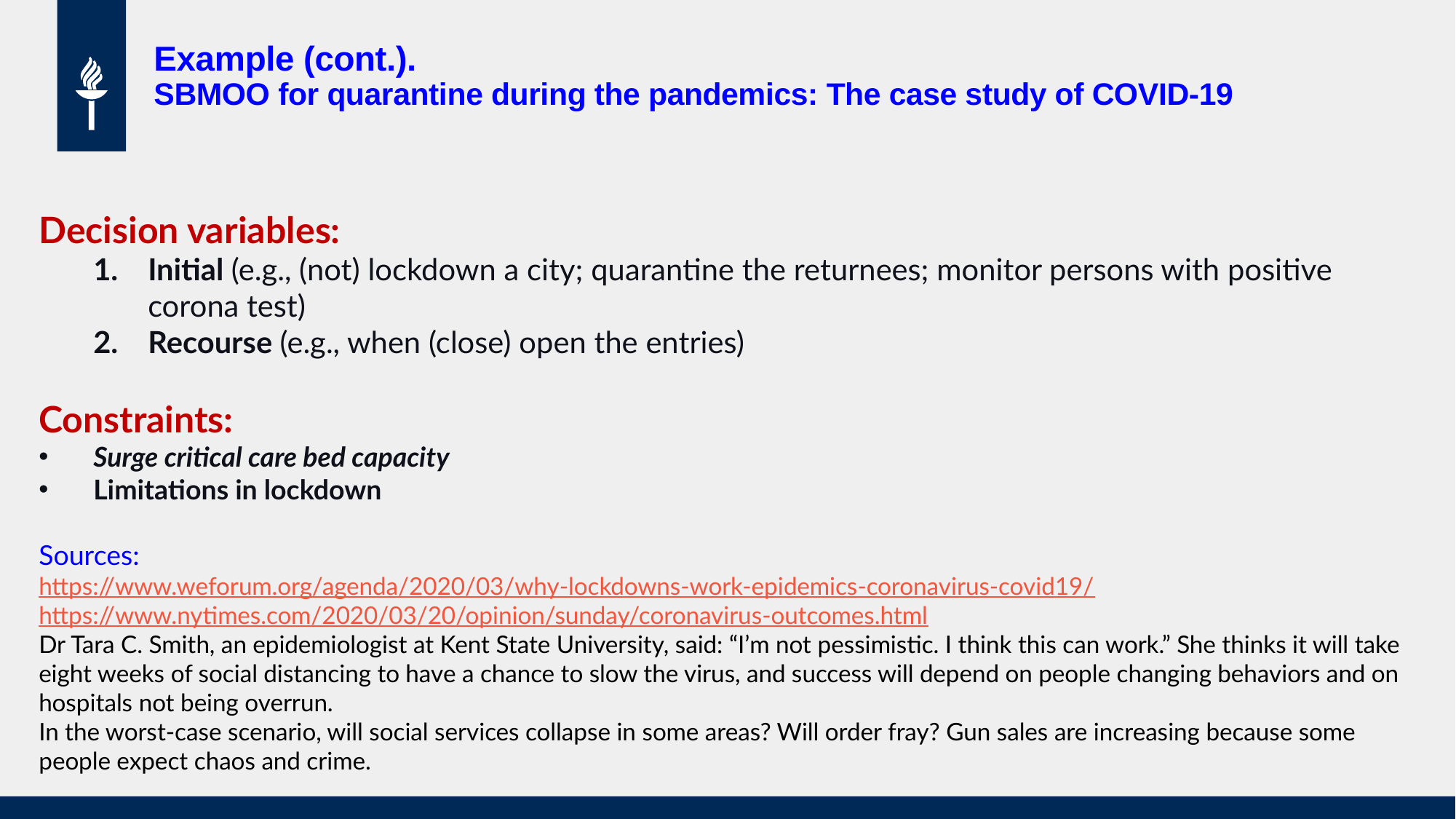

# Example (cont.). SBMOO for quarantine during the pandemics: The case study of COVID-19
Decision variables:
Initial (e.g., (not) lockdown a city; quarantine the returnees; monitor persons with positive corona test)
Recourse (e.g., when (close) open the entries)

Constraints:
Surge critical care bed capacity
Limitations in lockdown

Sources:
https://www.weforum.org/agenda/2020/03/why-lockdowns-work-epidemics-coronavirus-covid19/
https://www.nytimes.com/2020/03/20/opinion/sunday/coronavirus-outcomes.html
Dr Tara C. Smith, an epidemiologist at Kent State University, said: “I’m not pessimistic. I think this can work.” She thinks it will take eight weeks of social distancing to have a chance to slow the virus, and success will depend on people changing behaviors and on hospitals not being overrun.
In the worst-case scenario, will social services collapse in some areas? Will order fray? Gun sales are increasing because some people expect chaos and crime.